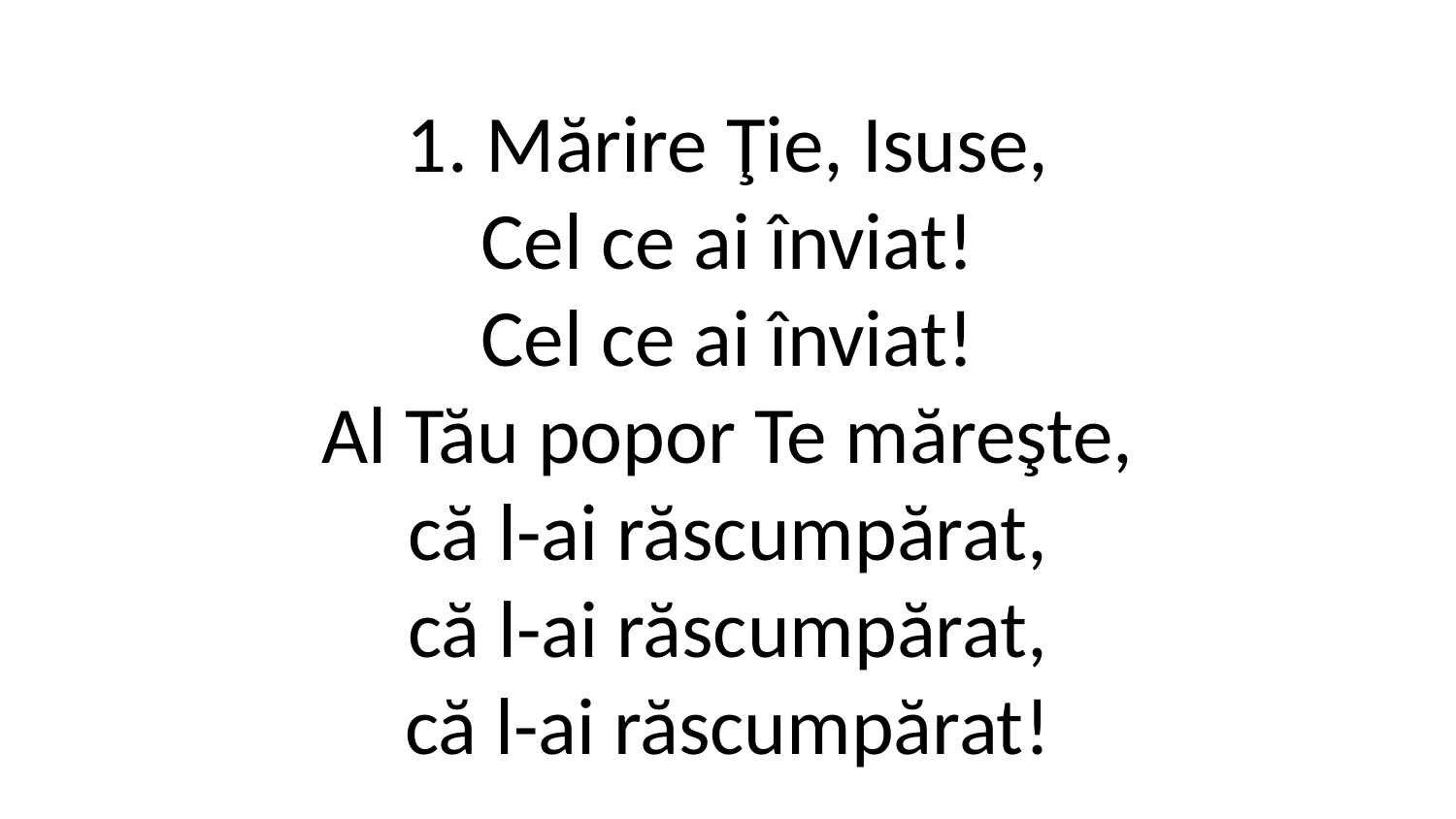

1. Mărire Ţie, Isuse,
Cel ce ai înviat!
Cel ce ai înviat!
Al Tău popor Te măreşte,
că l-ai răscumpărat,
că l-ai răscumpărat,
că l-ai răscumpărat!